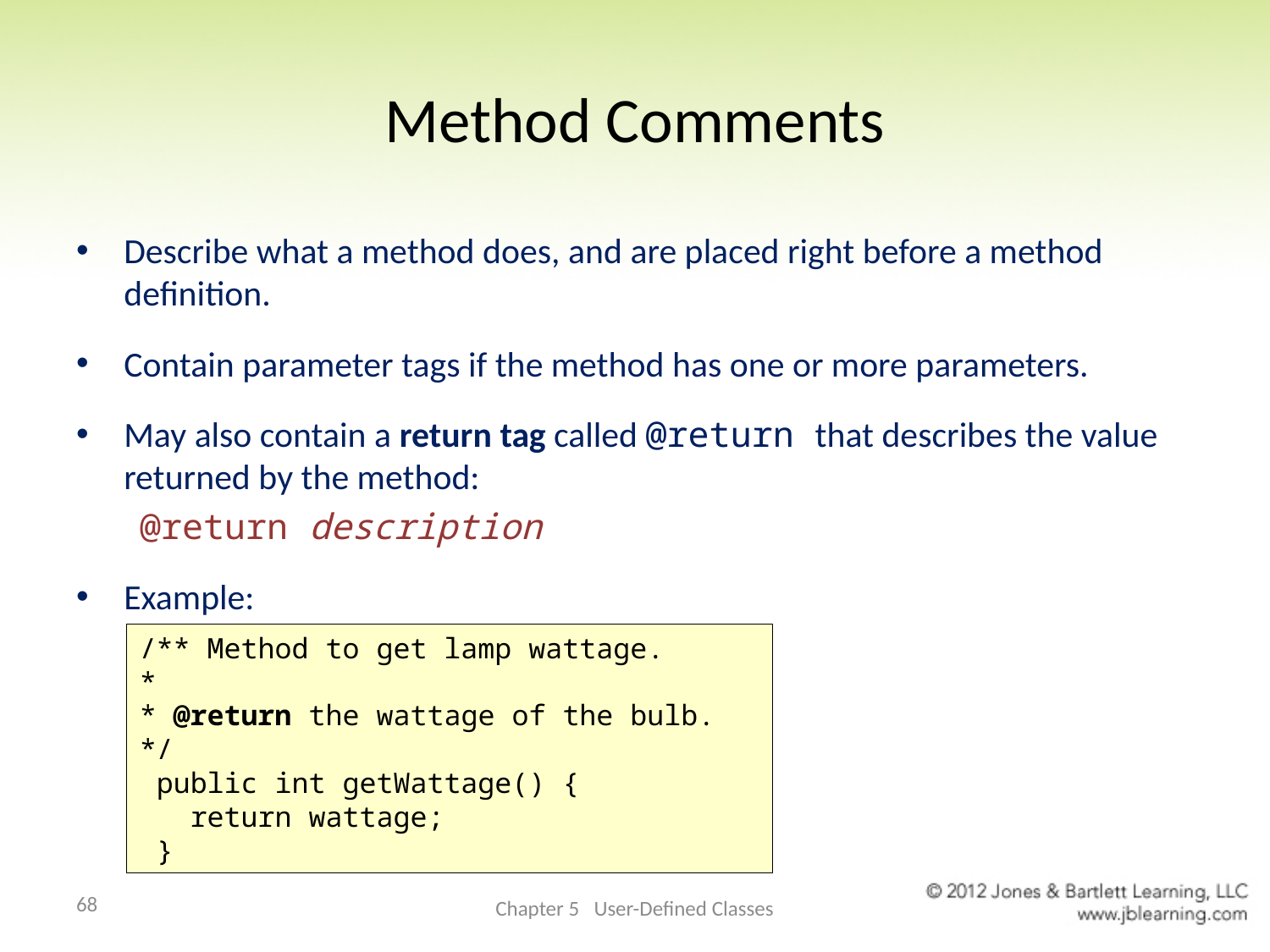

# Method Comments
Describe what a method does, and are placed right before a method definition.
Contain parameter tags if the method has one or more parameters.
May also contain a return tag called @return that describes the value returned by the method:
@return description
Example:

/** Method to get lamp wattage.
*
* @return the wattage of the bulb.
*/
 public int getWattage() {
   return wattage;
 }
68
Chapter 5   User-Defined Classes